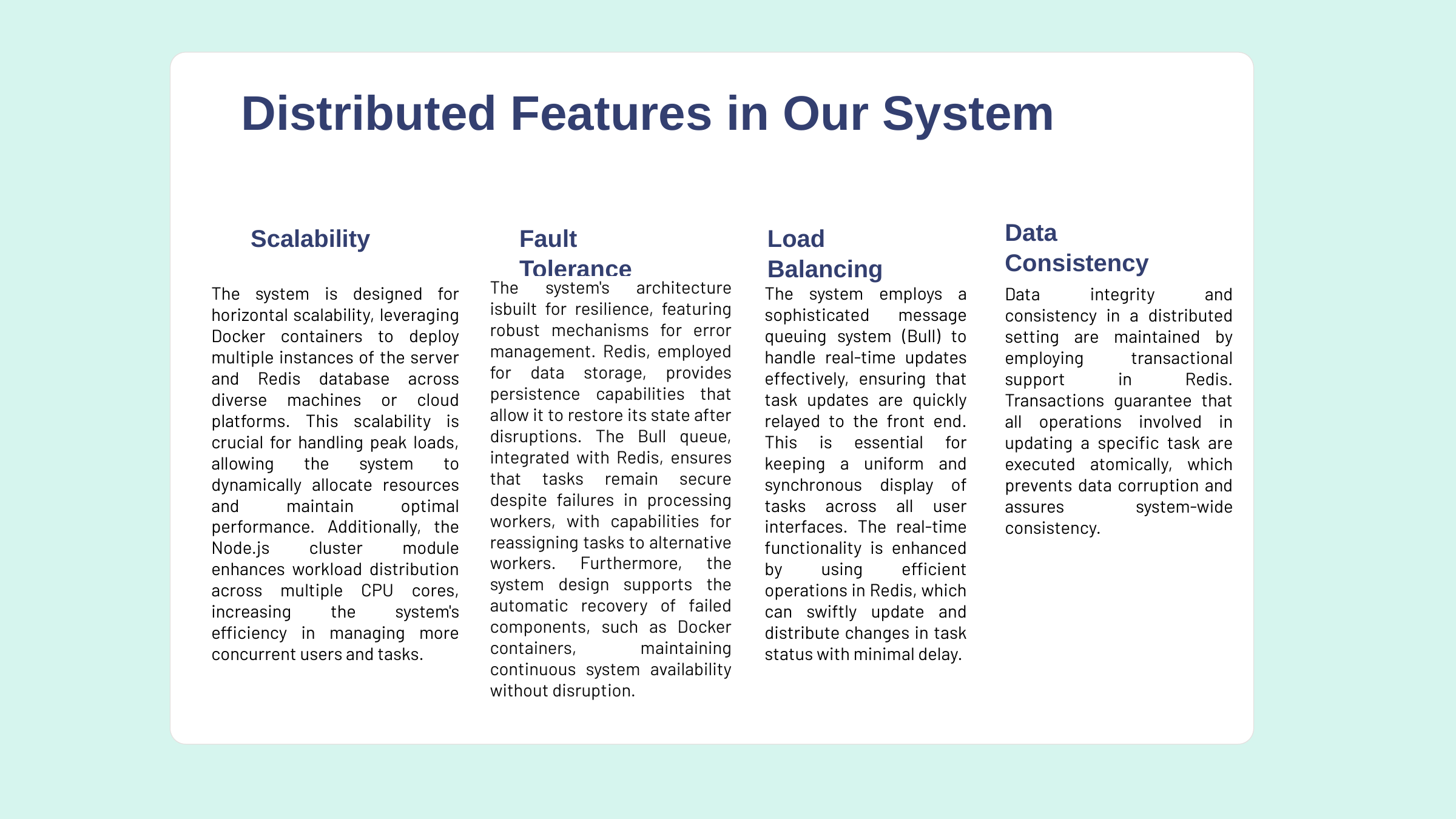

Distributed Features in Our System
Data Consistency
Scalability
Fault Tolerance
Load Balancing
The system's architecture isbuilt for resilience, featuring robust mechanisms for error management. Redis, employed for data storage, provides persistence capabilities that allow it to restore its state after disruptions. The Bull queue, integrated with Redis, ensures that tasks remain secure despite failures in processing workers, with capabilities for reassigning tasks to alternative workers. Furthermore, the system design supports the automatic recovery of failed components, such as Docker containers, maintaining continuous system availability without disruption.
The system is designed for horizontal scalability, leveraging Docker containers to deploy multiple instances of the server and Redis database across diverse machines or cloud platforms. This scalability is crucial for handling peak loads, allowing the system to dynamically allocate resources and maintain optimal performance. Additionally, the Node.js cluster module enhances workload distribution across multiple CPU cores, increasing the system's efficiency in managing more concurrent users and tasks.

The system employs a sophisticated message queuing system (Bull) to handle real-time updates effectively, ensuring that task updates are quickly relayed to the front end. This is essential for keeping a uniform and synchronous display of tasks across all user interfaces. The real-time functionality is enhanced by using efficient operations in Redis, which can swiftly update and distribute changes in task status with minimal delay.
Data integrity and consistency in a distributed setting are maintained by employing transactional support in Redis. Transactions guarantee that all operations involved in updating a specific task are executed atomically, which prevents data corruption and assures system-wide consistency.